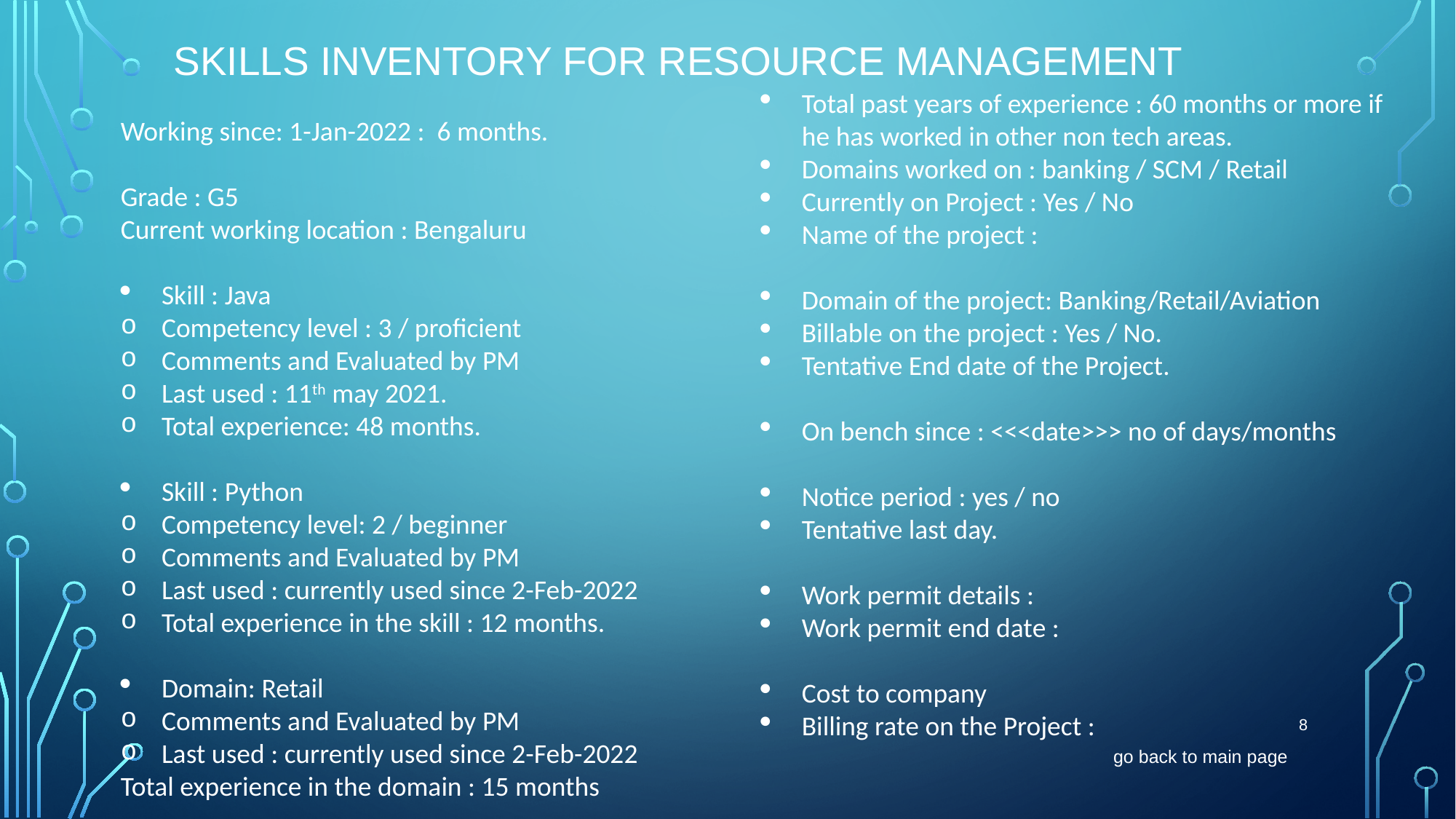

# Skills Inventory for resource management
Total past years of experience : 60 months or more if he has worked in other non tech areas.
Domains worked on : banking / SCM / Retail
Currently on Project : Yes / No
Name of the project :

Domain of the project: Banking/Retail/Aviation
Billable on the project : Yes / No.
Tentative End date of the Project.

On bench since : <<<date>>> no of days/months

Notice period : yes / no
Tentative last day.

Work permit details :
Work permit end date :

Cost to company
Billing rate on the Project :
Working since: 1-Jan-2022 :  6 months.
Grade : G5
Current working location : Bengaluru

Skill : Java
Competency level : 3 / proficient
Comments and Evaluated by PM
Last used : 11th may 2021.
Total experience: 48 months.

Skill : Python
Competency level: 2 / beginner
Comments and Evaluated by PM
Last used : currently used since 2-Feb-2022
Total experience in the skill : 12 months.

Domain: Retail
Comments and Evaluated by PM
Last used : currently used since 2-Feb-2022
Total experience in the domain : 15 months
8
go back to main page